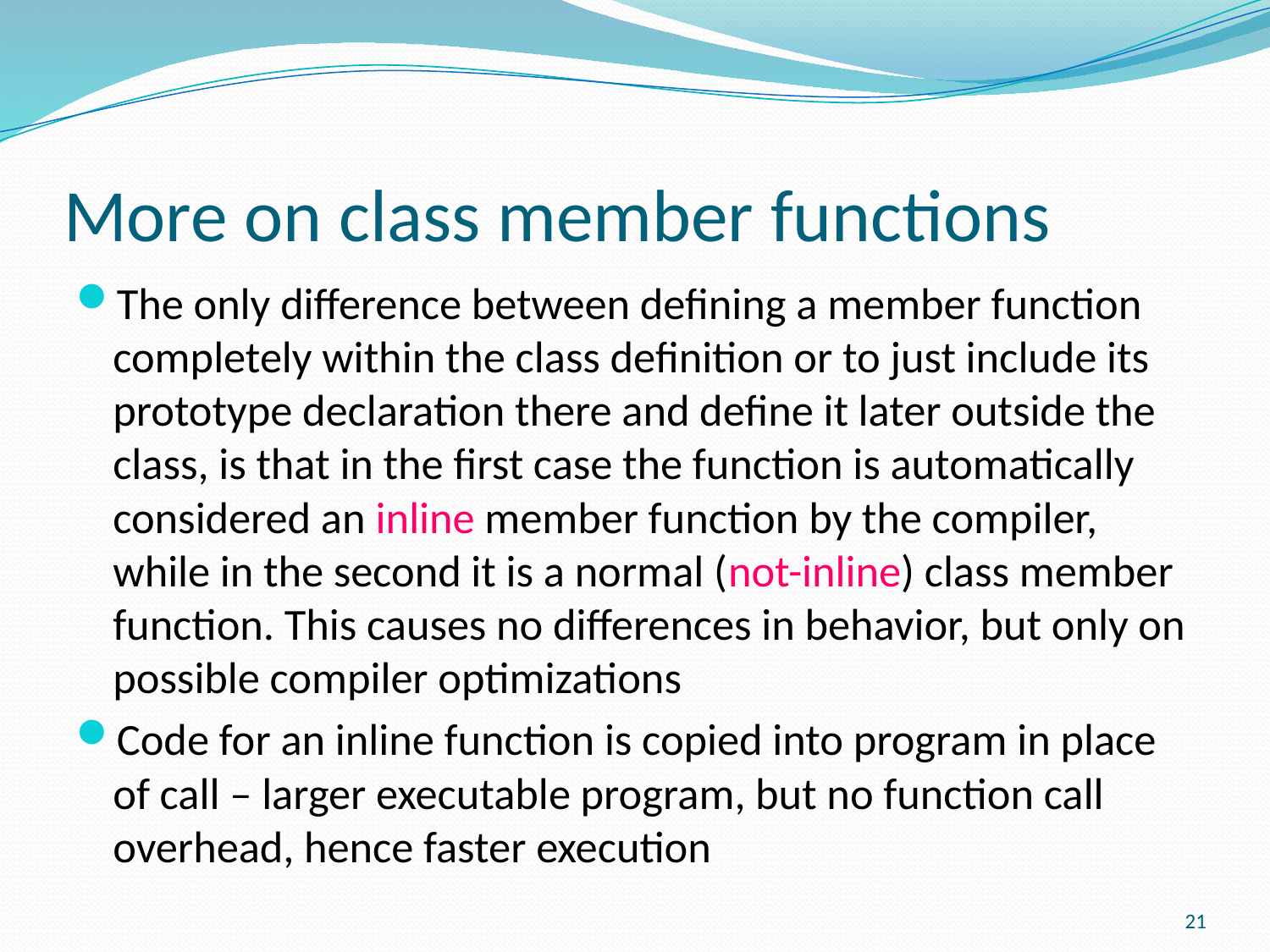

# More on class member functions
The only difference between defining a member function completely within the class definition or to just include its prototype declaration there and define it later outside the class, is that in the first case the function is automatically considered an inline member function by the compiler, while in the second it is a normal (not-inline) class member function. This causes no differences in behavior, but only on possible compiler optimizations
Code for an inline function is copied into program in place of call – larger executable program, but no function call overhead, hence faster execution

21